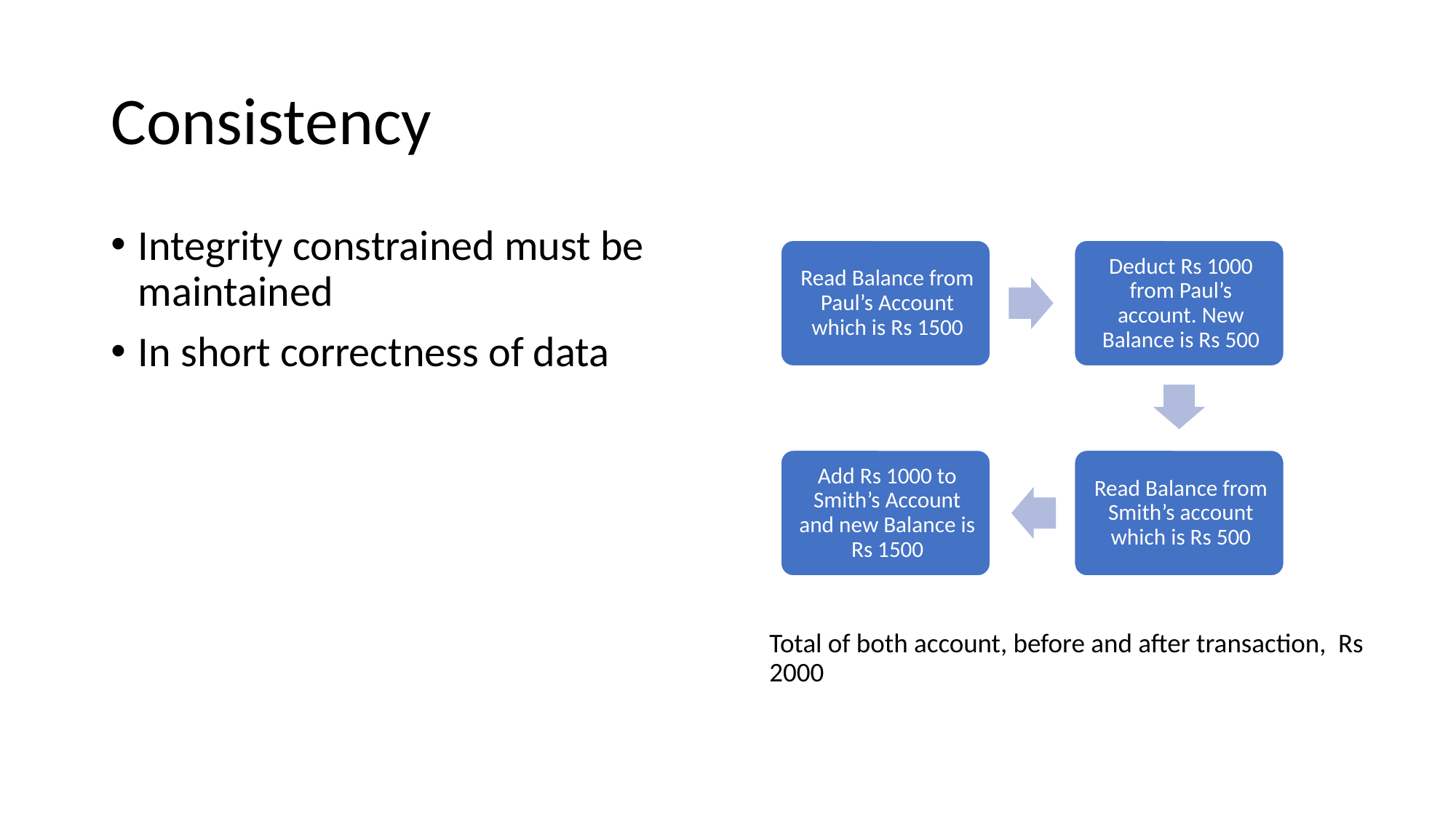

# Consistency
Integrity constrained must be maintained
In short correctness of data
Read Balance from Paul’s Account which is Rs 1500

Deduct Rs 1000 from Paul’s account. New Balance is Rs 500

Read Balance from Smith’s account which is Rs 500

Add Rs 1000 to Smith’s Account and new Balance is Rs 1500
Total of both account, before and after transaction,  Rs 2000